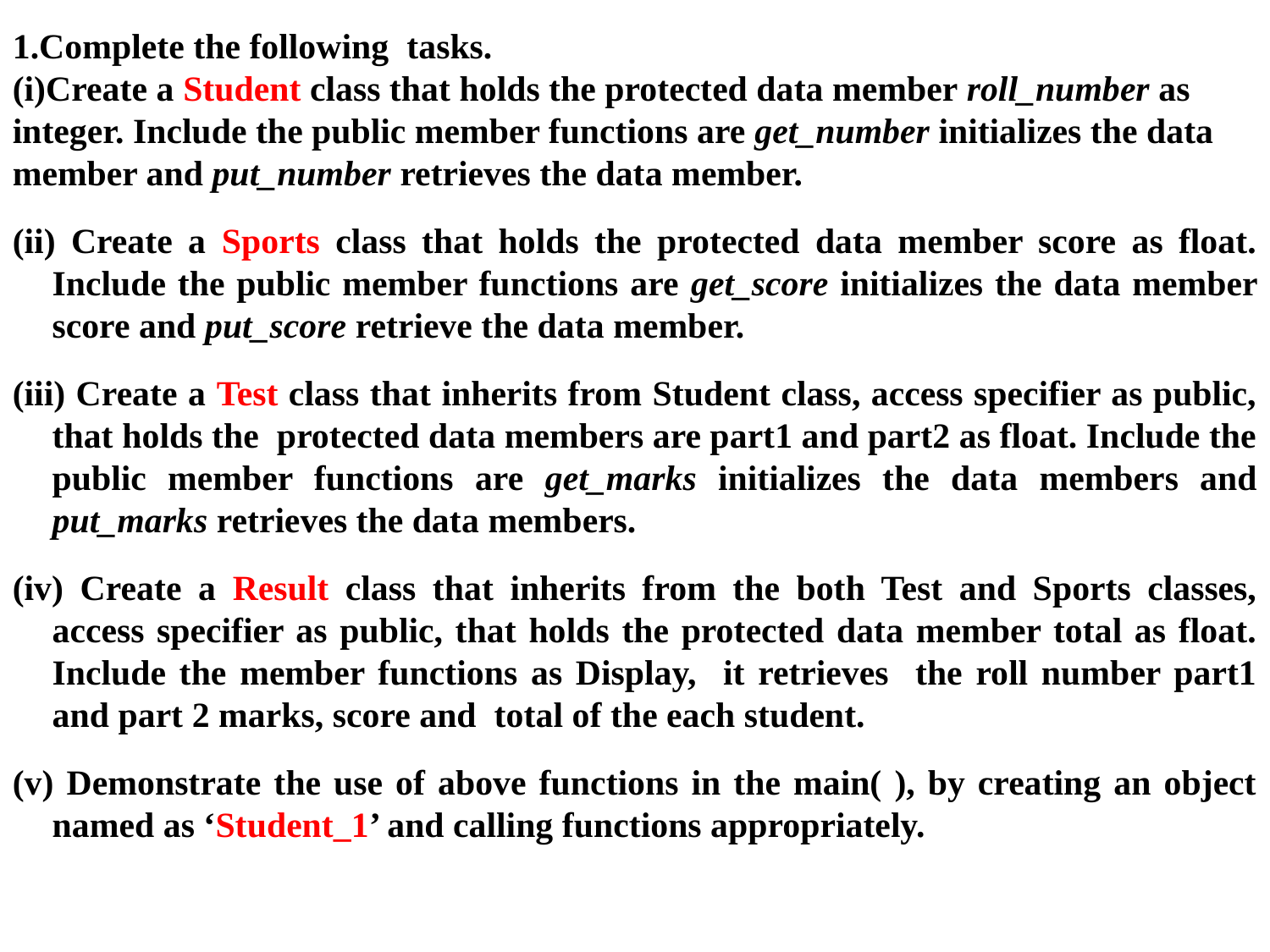

1.Complete the following  tasks.
(i)Create a Student class that holds the protected data member roll_number as
integer. Include the public member functions are get_number initializes the data
member and put_number retrieves the data member.

(ii) Create a Sports class that holds the protected data member score as float. Include the public member functions are get_score initializes the data member score and put_score retrieve the data member.

(iii) Create a Test class that inherits from Student class, access specifier as public, that holds the  protected data members are part1 and part2 as float. Include the public member functions are get_marks initializes the data members and put_marks retrieves the data members.

(iv) Create a Result class that inherits from the both Test and Sports classes, access specifier as public, that holds the protected data member total as float. Include the member functions as Display,  it retrieves  the roll number part1 and part 2 marks, score and  total of the each student.

(v) Demonstrate the use of above functions in the main( ), by creating an object named as ‘Student_1’ and calling functions appropriately.